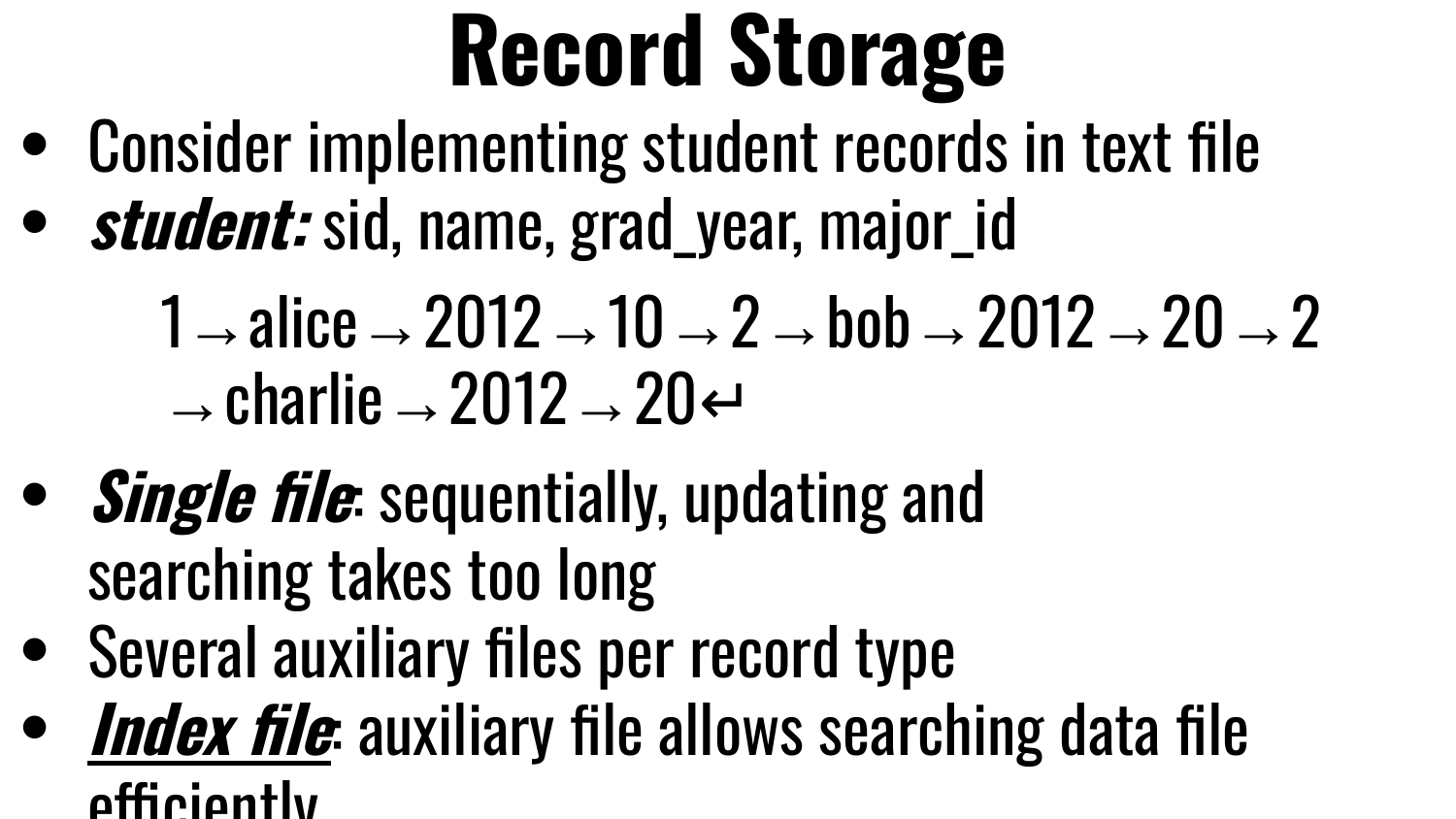

# Record Storage
Consider implementing student records in text file
student: sid, name, grad_year, major_id
1→alice→2012→10→2→bob→2012→20→2
→charlie→2012→20↵
Single file: sequentially, updating and
searching takes too long
Several auxiliary files per record type
Index file: auxiliary file allows searching data file efficiently